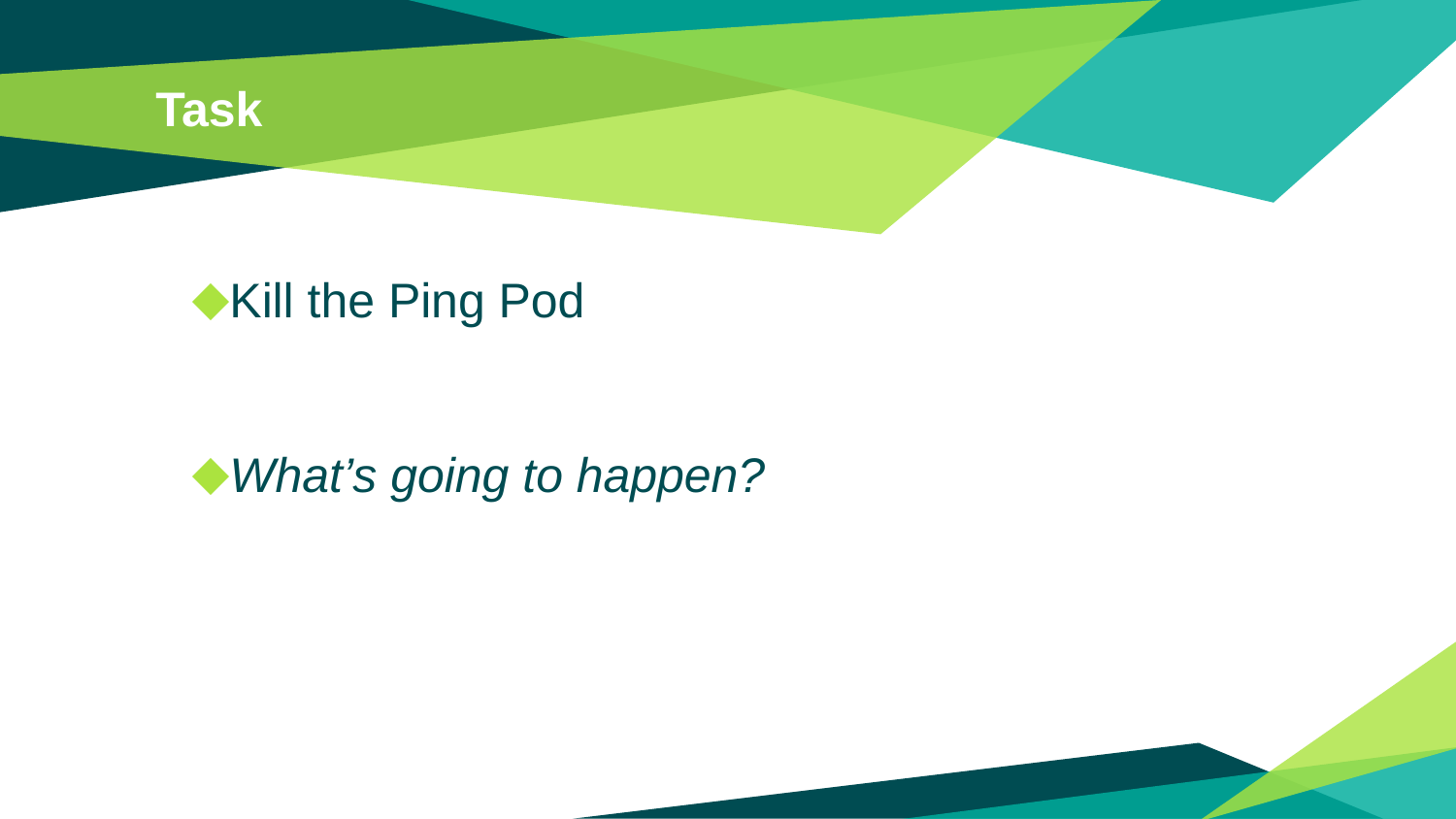

# Task
Kill the Ping Pod
What’s going to happen?